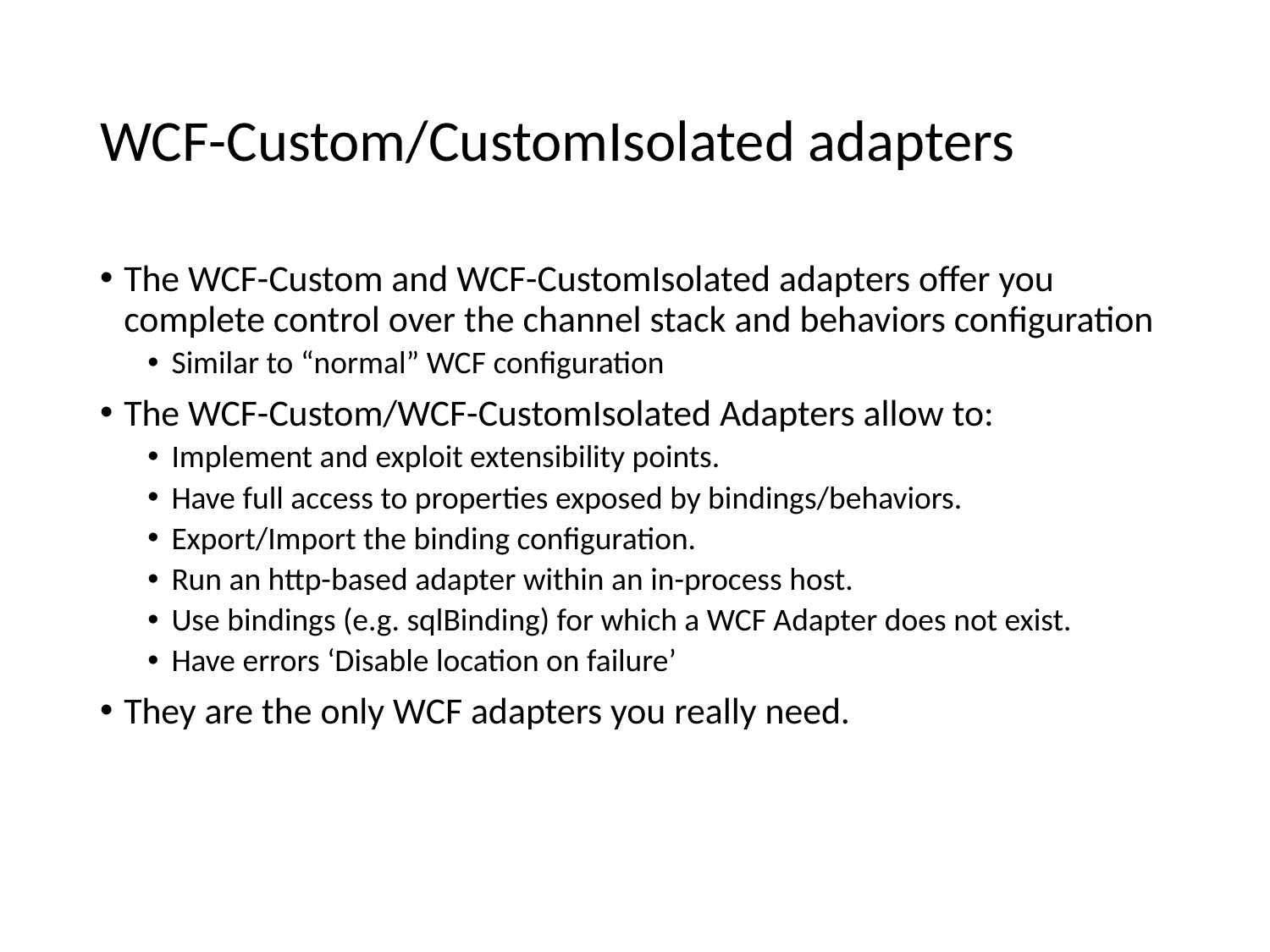

# WCF-Custom/CustomIsolated adapters
The WCF-Custom and WCF-CustomIsolated adapters offer you complete control over the channel stack and behaviors configuration
Similar to “normal” WCF configuration
The WCF-Custom/WCF-CustomIsolated Adapters allow to:
Implement and exploit extensibility points.
Have full access to properties exposed by bindings/behaviors.
Export/Import the binding configuration.
Run an http-based adapter within an in-process host.
Use bindings (e.g. sqlBinding) for which a WCF Adapter does not exist.
Have errors ‘Disable location on failure’
They are the only WCF adapters you really need.